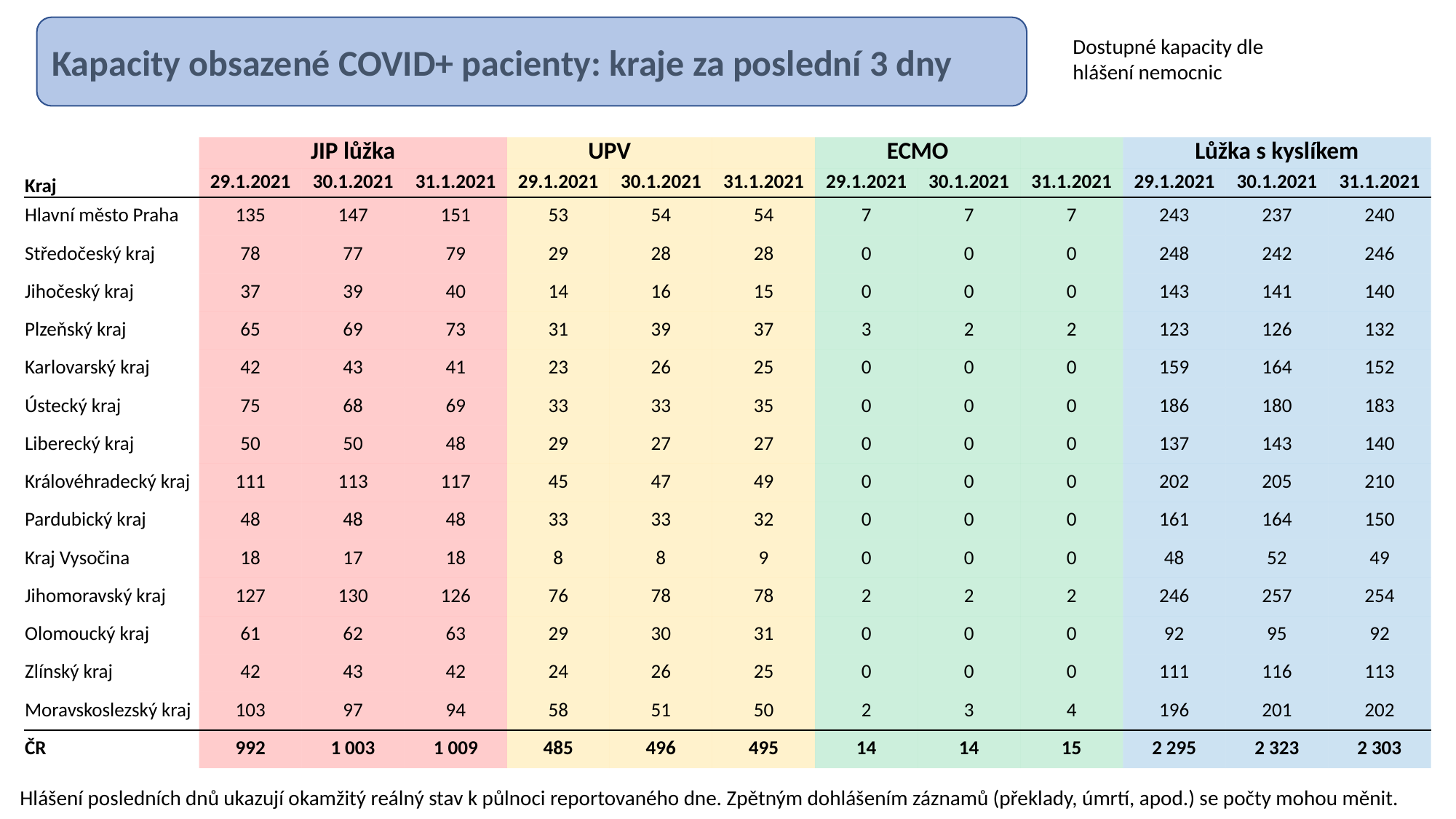

Kapacity obsazené COVID+ pacienty: kraje za poslední 3 dny
Dostupné kapacity dle hlášení nemocnic
|  | JIP lůžka |  |  | UPV |  |  | ECMO |  |  | Lůžka s kyslíkem |  |  |
| --- | --- | --- | --- | --- | --- | --- | --- | --- | --- | --- | --- | --- |
| Kraj | 29.1.2021 | 30.1.2021 | 31.1.2021 | 29.1.2021 | 30.1.2021 | 31.1.2021 | 29.1.2021 | 30.1.2021 | 31.1.2021 | 29.1.2021 | 30.1.2021 | 31.1.2021 |
| Hlavní město Praha | 135 | 147 | 151 | 53 | 54 | 54 | 7 | 7 | 7 | 243 | 237 | 240 |
| Středočeský kraj | 78 | 77 | 79 | 29 | 28 | 28 | 0 | 0 | 0 | 248 | 242 | 246 |
| Jihočeský kraj | 37 | 39 | 40 | 14 | 16 | 15 | 0 | 0 | 0 | 143 | 141 | 140 |
| Plzeňský kraj | 65 | 69 | 73 | 31 | 39 | 37 | 3 | 2 | 2 | 123 | 126 | 132 |
| Karlovarský kraj | 42 | 43 | 41 | 23 | 26 | 25 | 0 | 0 | 0 | 159 | 164 | 152 |
| Ústecký kraj | 75 | 68 | 69 | 33 | 33 | 35 | 0 | 0 | 0 | 186 | 180 | 183 |
| Liberecký kraj | 50 | 50 | 48 | 29 | 27 | 27 | 0 | 0 | 0 | 137 | 143 | 140 |
| Královéhradecký kraj | 111 | 113 | 117 | 45 | 47 | 49 | 0 | 0 | 0 | 202 | 205 | 210 |
| Pardubický kraj | 48 | 48 | 48 | 33 | 33 | 32 | 0 | 0 | 0 | 161 | 164 | 150 |
| Kraj Vysočina | 18 | 17 | 18 | 8 | 8 | 9 | 0 | 0 | 0 | 48 | 52 | 49 |
| Jihomoravský kraj | 127 | 130 | 126 | 76 | 78 | 78 | 2 | 2 | 2 | 246 | 257 | 254 |
| Olomoucký kraj | 61 | 62 | 63 | 29 | 30 | 31 | 0 | 0 | 0 | 92 | 95 | 92 |
| Zlínský kraj | 42 | 43 | 42 | 24 | 26 | 25 | 0 | 0 | 0 | 111 | 116 | 113 |
| Moravskoslezský kraj | 103 | 97 | 94 | 58 | 51 | 50 | 2 | 3 | 4 | 196 | 201 | 202 |
| ČR | 992 | 1 003 | 1 009 | 485 | 496 | 495 | 14 | 14 | 15 | 2 295 | 2 323 | 2 303 |
Hlášení posledních dnů ukazují okamžitý reálný stav k půlnoci reportovaného dne. Zpětným dohlášením záznamů (překlady, úmrtí, apod.) se počty mohou měnit.